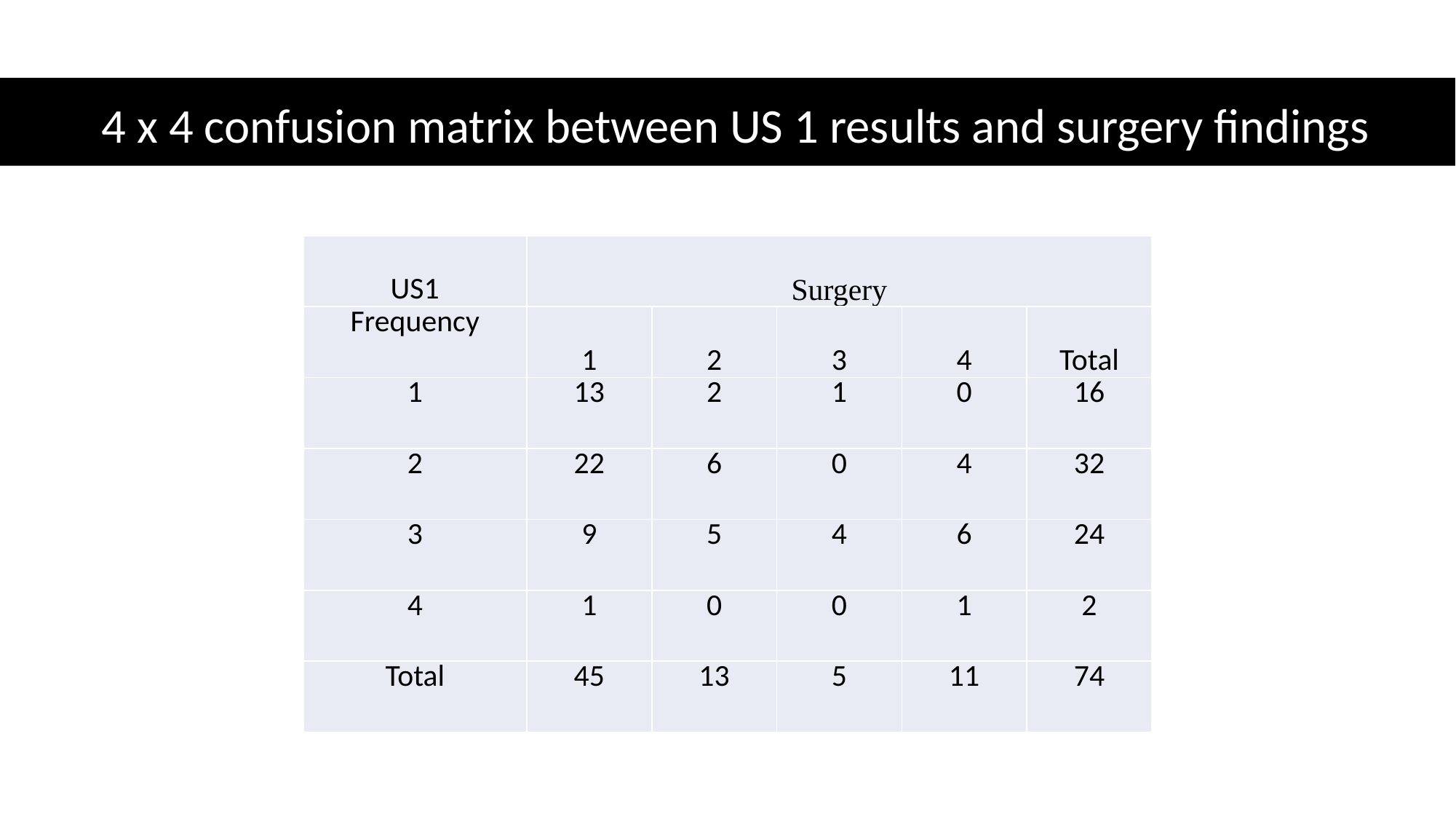

# 4 x 4 confusion matrix between US 1 results and surgery findings

| US1 | Surgery |  |  |  |  |
| --- | --- | --- | --- | --- | --- |
| Frequency | 1 | 2 | 3 | 4 | Total |
| 1 | 13 | 2 | 1 | 0 | 16 |
| 2 | 22 | 6 | 0 | 4 | 32 |
| 3 | 9 | 5 | 4 | 6 | 24 |
| 4 | 1 | 0 | 0 | 1 | 2 |
| Total | 45 | 13 | 5 | 11 | 74 |